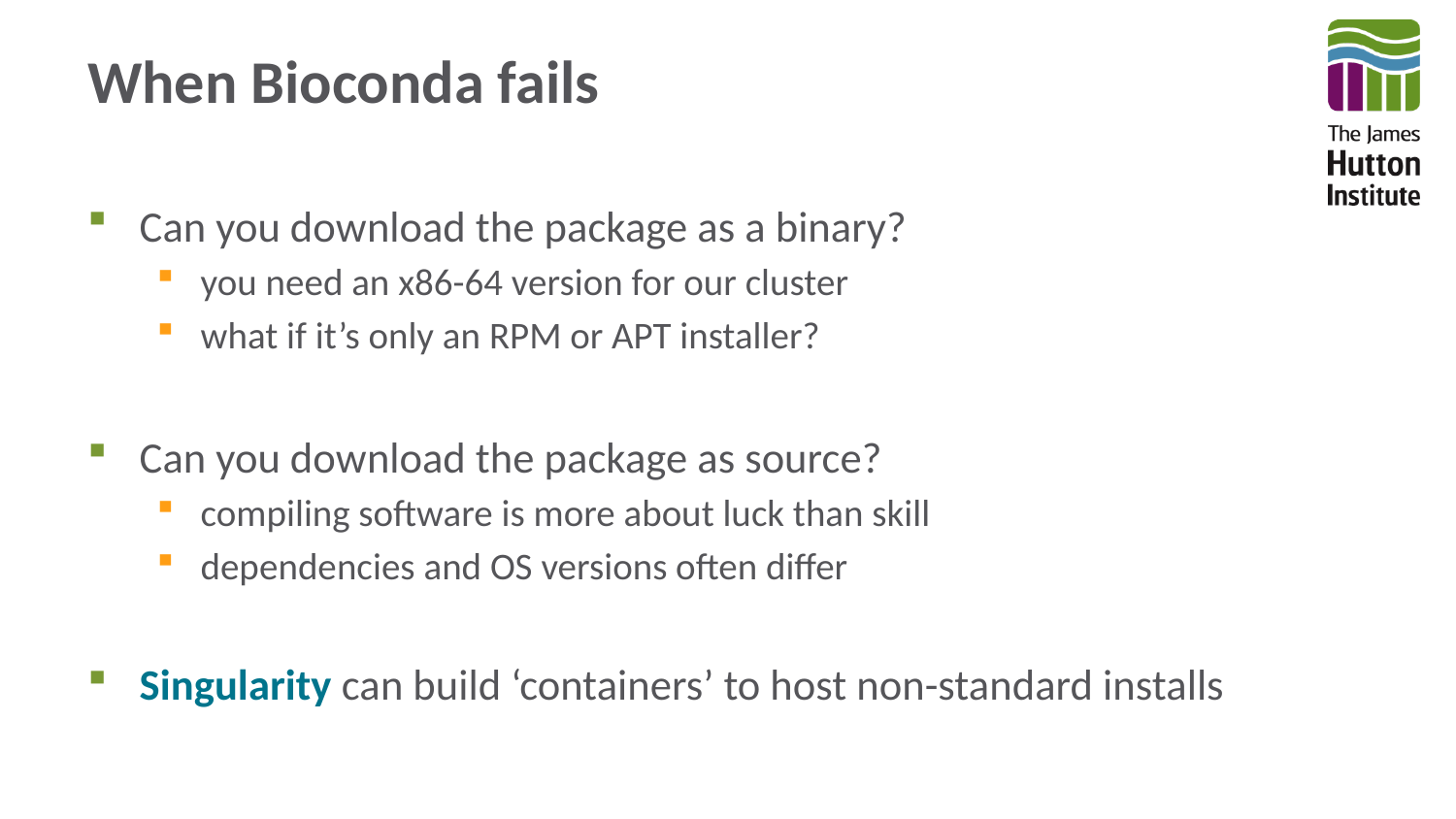

# When Bioconda fails
Can you download the package as a binary?
you need an x86-64 version for our cluster
what if it’s only an RPM or APT installer?

Can you download the package as source?
compiling software is more about luck than skill
dependencies and OS versions often differ

Singularity can build ‘containers’ to host non-standard installs